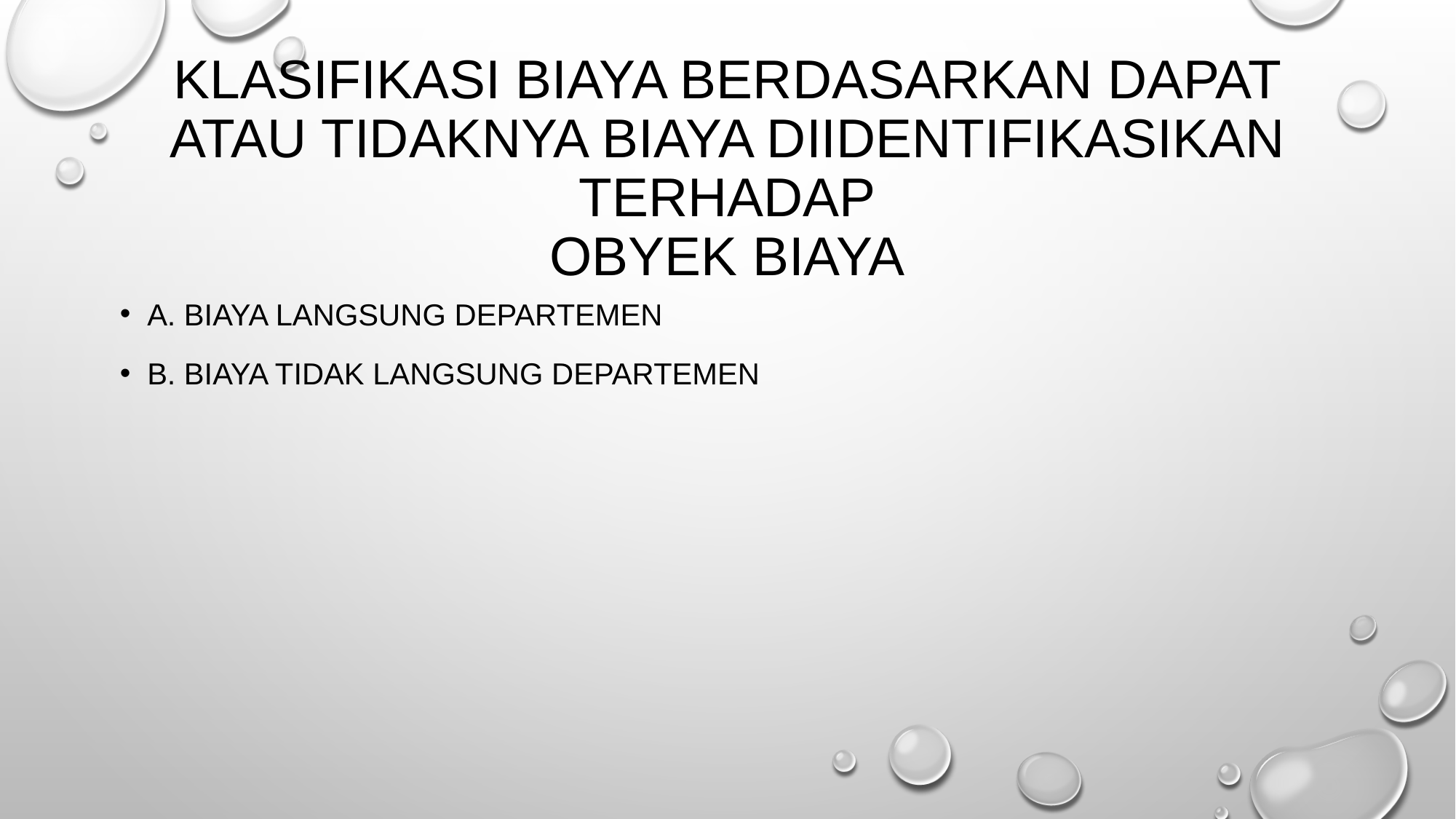

# Klasifikasi biaya berdasarkan dapat atau tidaknya biaya diidentifikasikan terhadap obyek biaya
a. Biaya langsung departemen
b. Biaya tidak langsung departemen